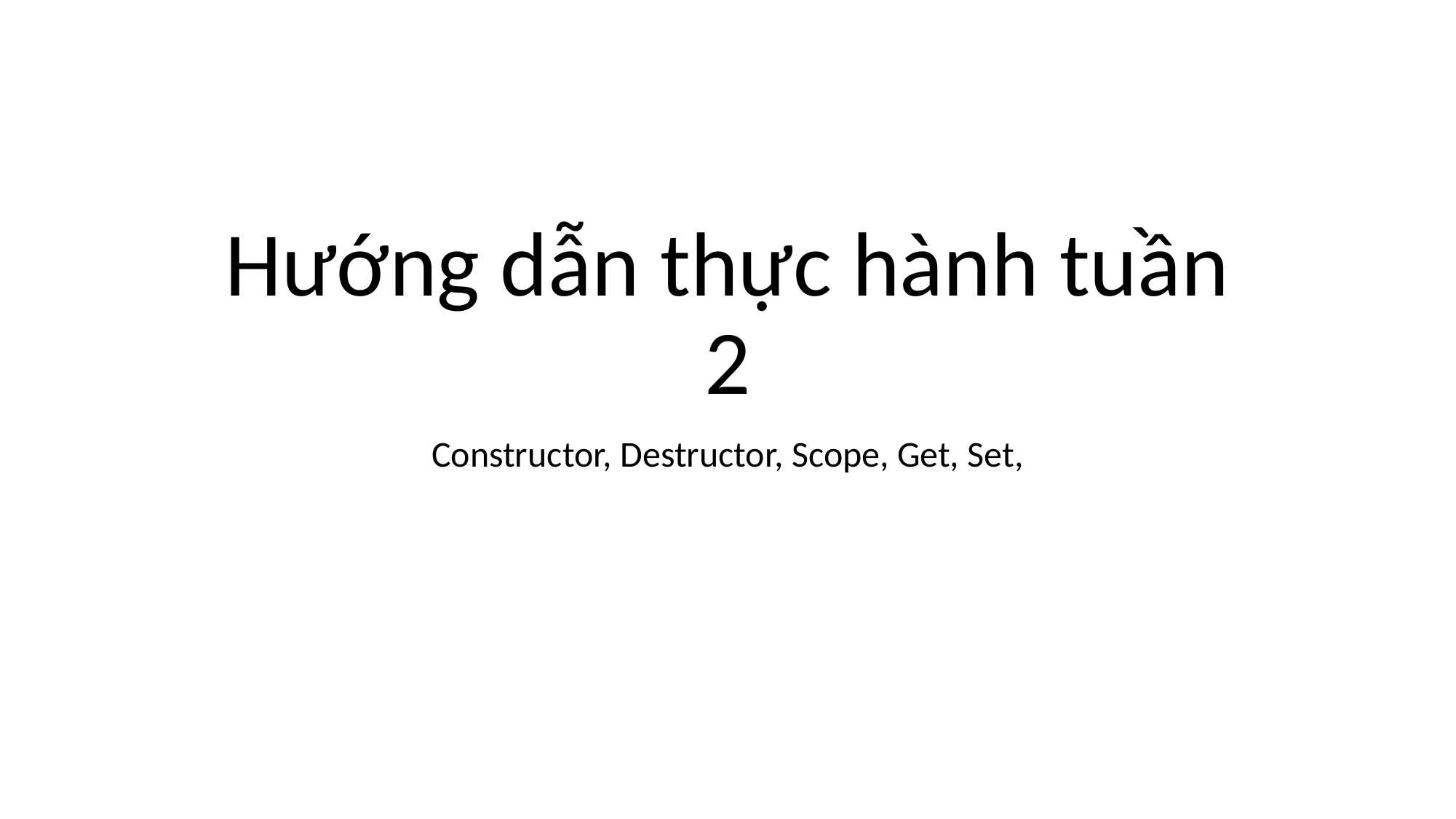

# Hướng dẫn thực hành tuần 2
Constructor, Destructor, Scope, Get, Set,